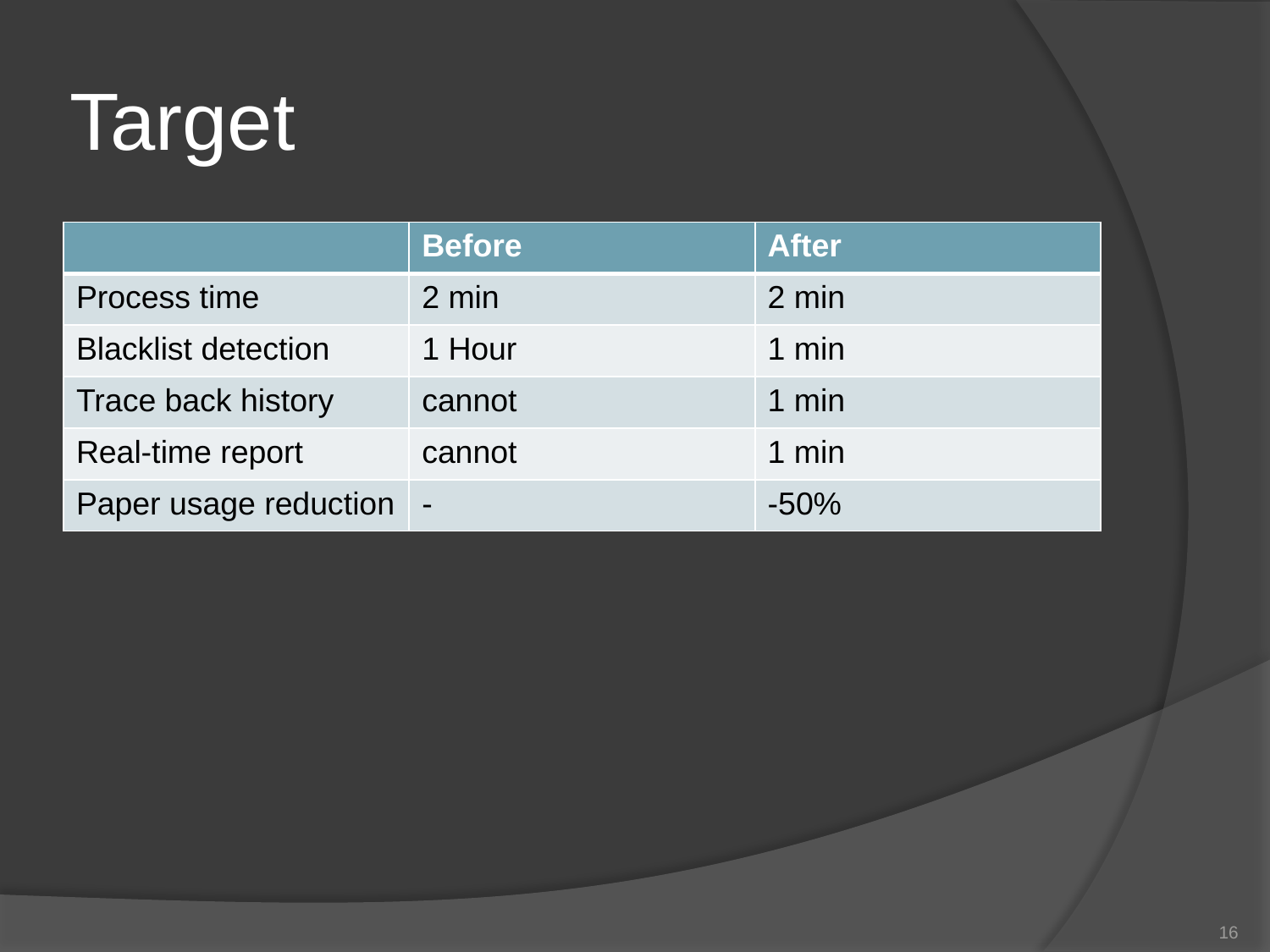

# Target
|  | Before | After |
| --- | --- | --- |
| Process time | 2 min | 2 min |
| Blacklist detection | 1 Hour | 1 min |
| Trace back history | cannot | 1 min |
| Real-time report | cannot | 1 min |
| Paper usage reduction | - | -50% |
16